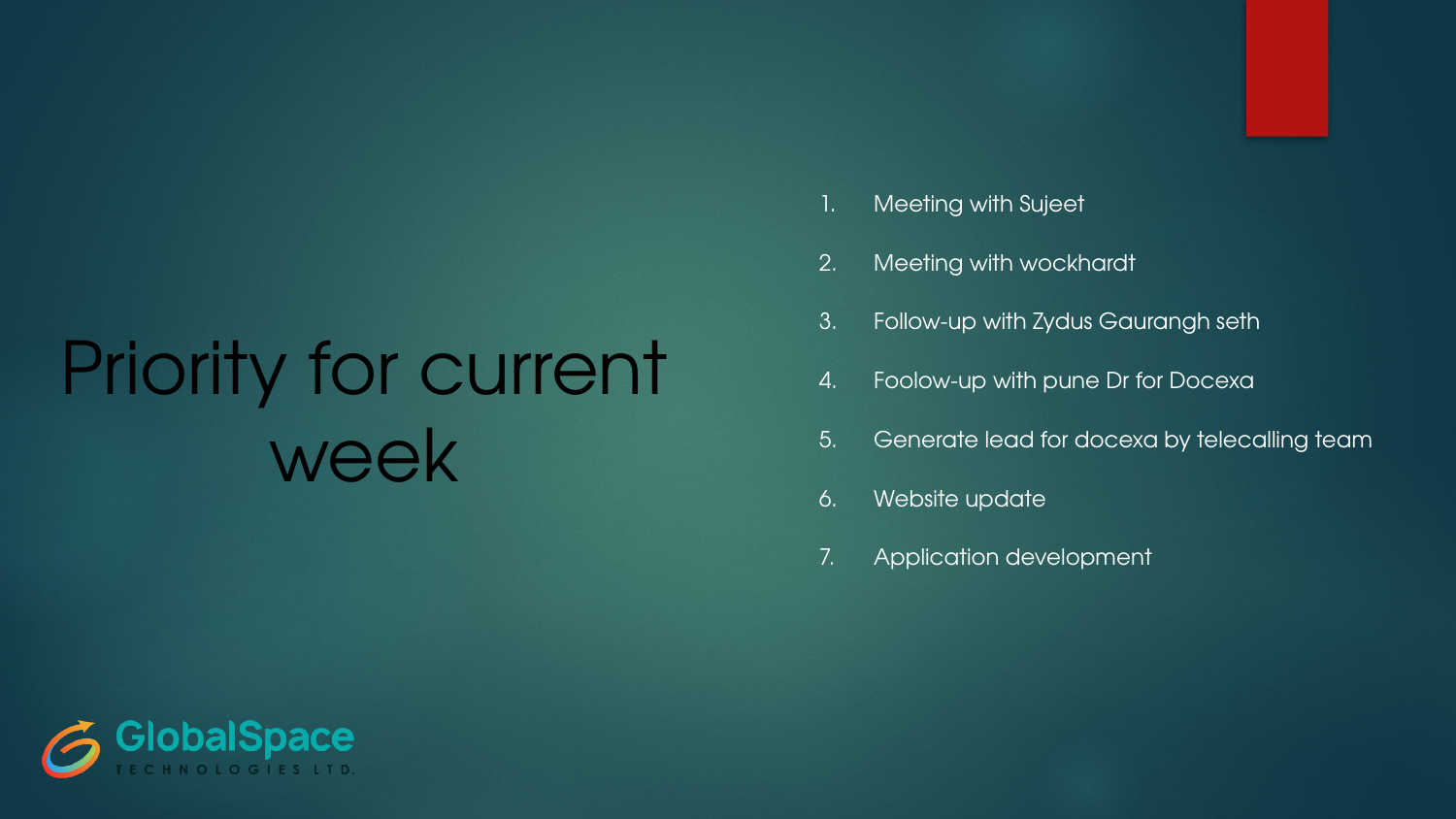

Meeting with Sujeet
Meeting with wockhardt
Follow-up with Zydus Gaurangh seth
Foolow-up with pune Dr for Docexa
Generate lead for docexa by telecalling team
Website update
Application development

# Priority for current week